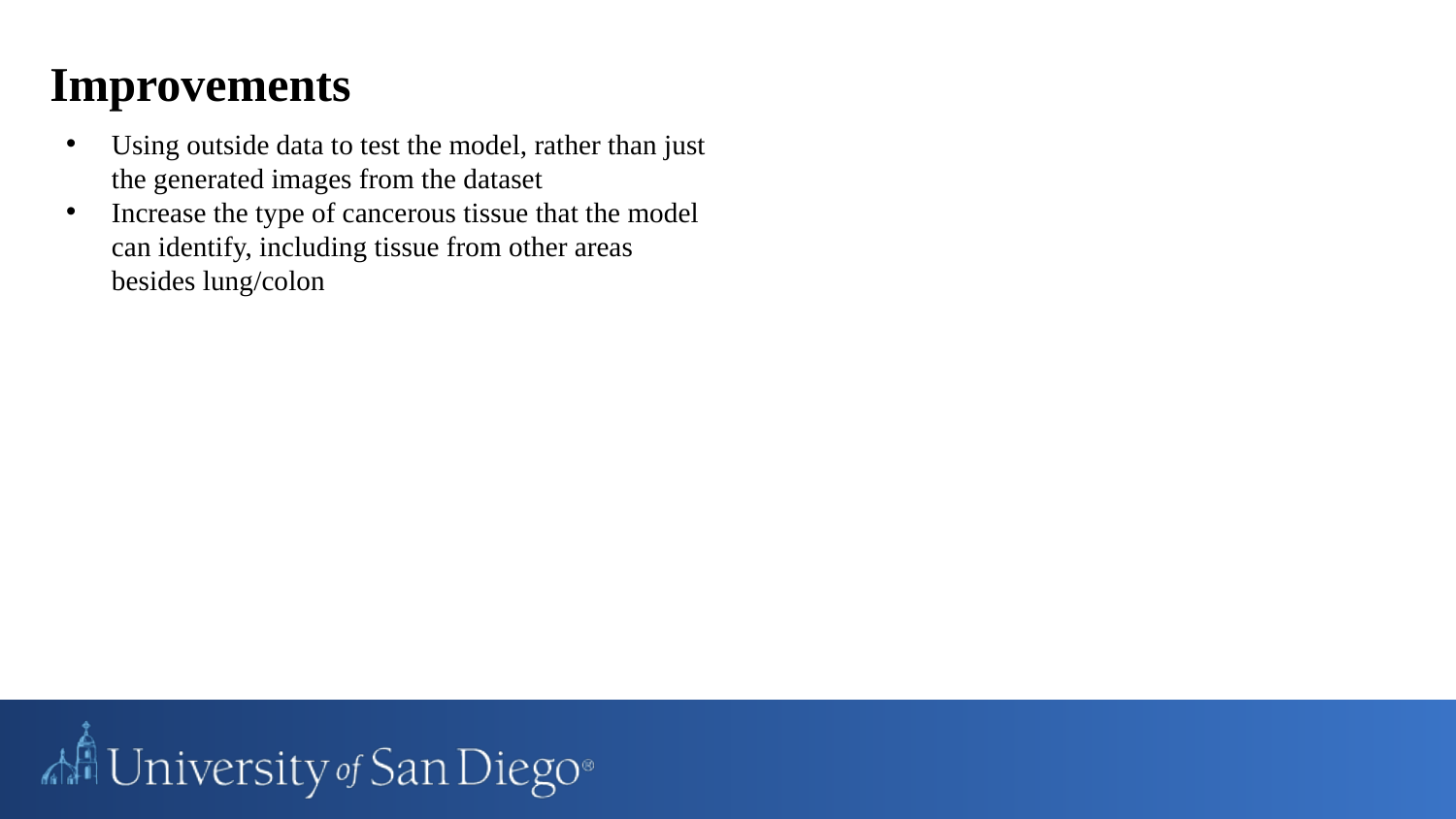

Improvements
Using outside data to test the model, rather than just the generated images from the dataset
Increase the type of cancerous tissue that the model can identify, including tissue from other areas besides lung/colon